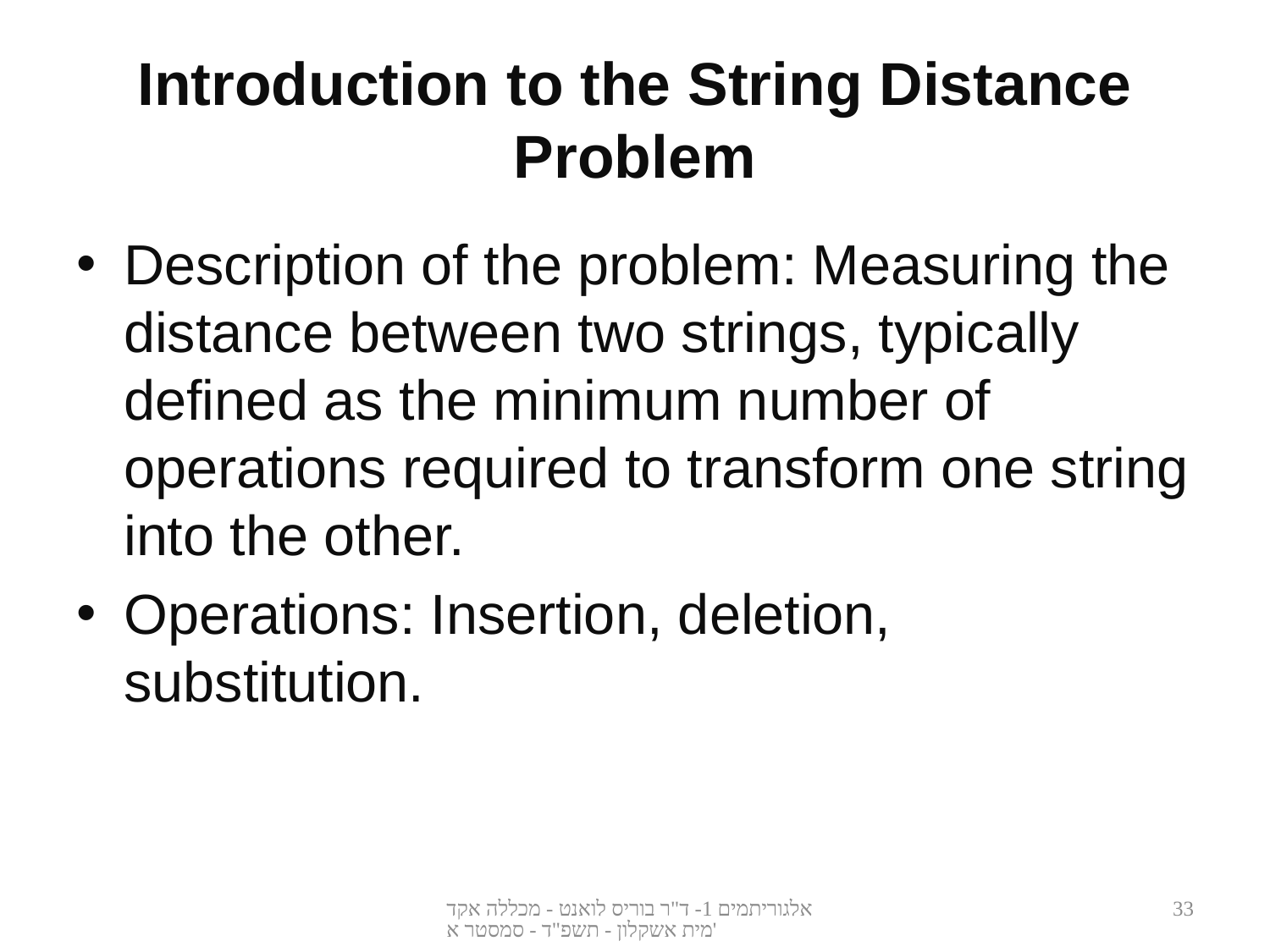

# Introduction to the String Distance Problem
Description of the problem: Measuring the distance between two strings, typically defined as the minimum number of operations required to transform one string into the other.
Operations: Insertion, deletion, substitution.

אלגוריתמים 1- ד"ר בוריס לואנט - מכללה אקדמית אשקלון - תשפ"ד - סמסטר א'
33